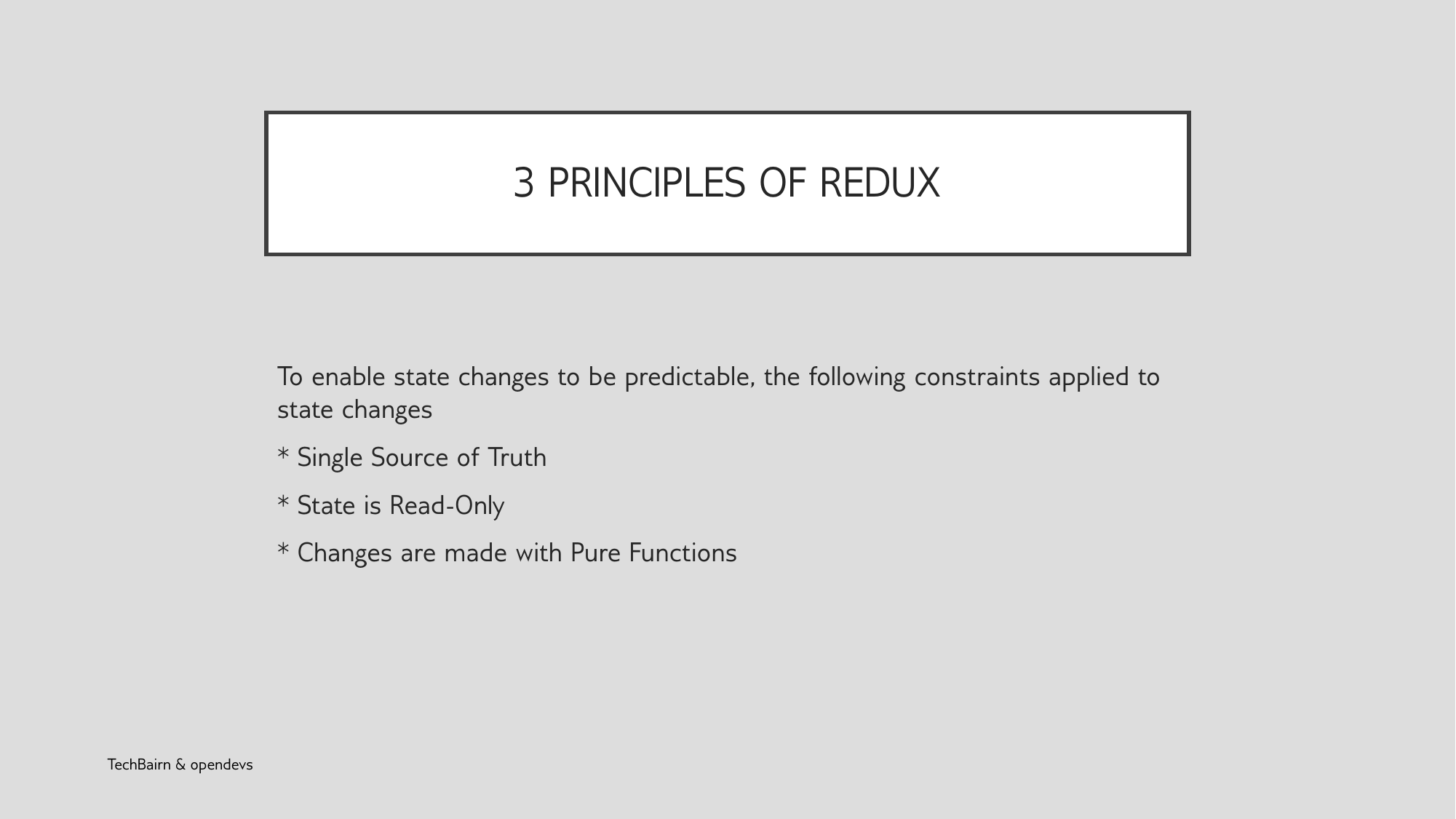

# 3 PRINCIPLES OF REDUX
To enable state changes to be predictable, the following constraints applied to state changes​
* Single Source of Truth​
* State is Read-Only​
* Changes are made with Pure Functions​
TechBairn & opendevs